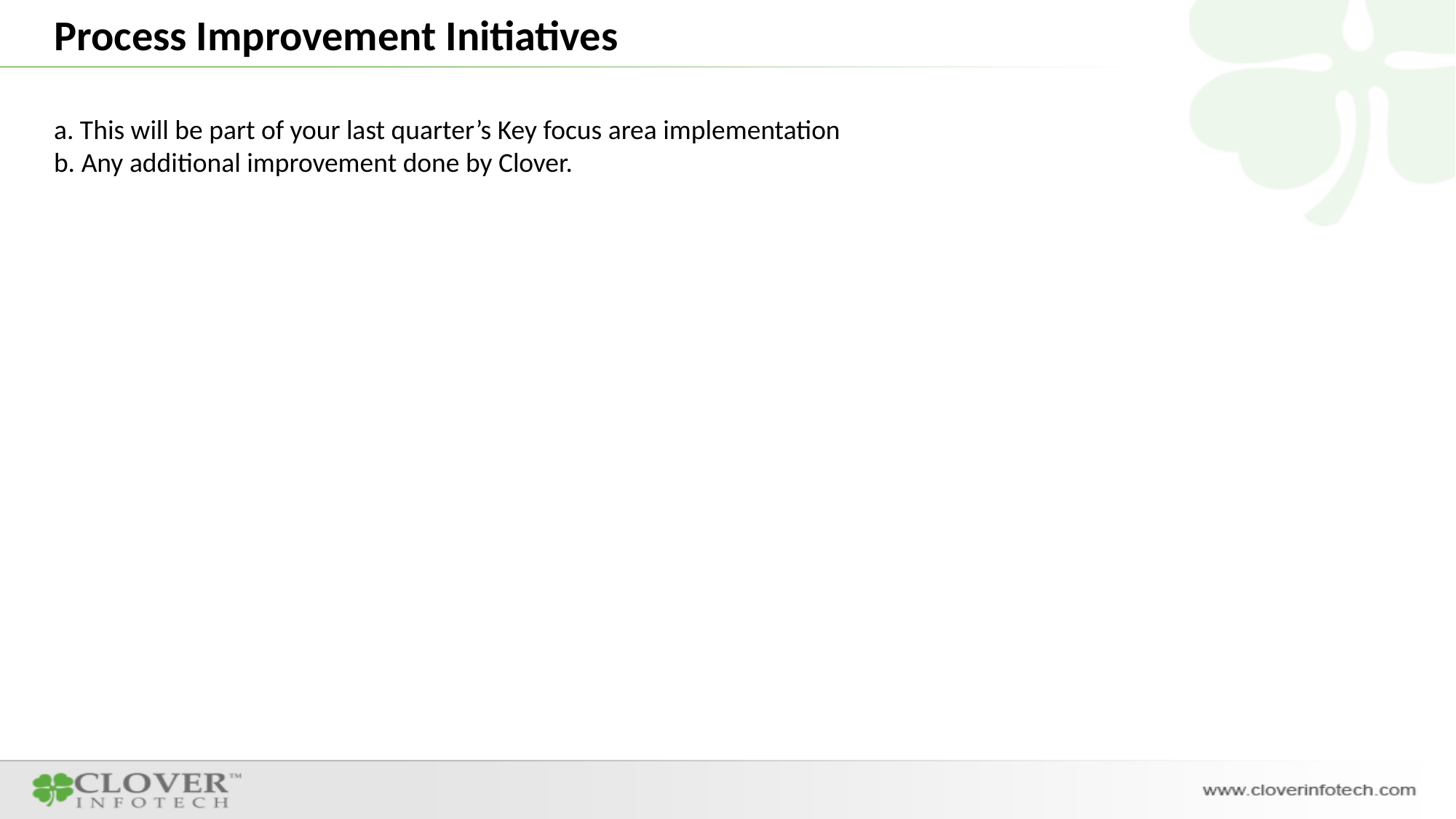

Process Improvement Initiatives

a. This will be part of your last quarter’s Key focus area implementation
b. Any additional improvement done by Clover.